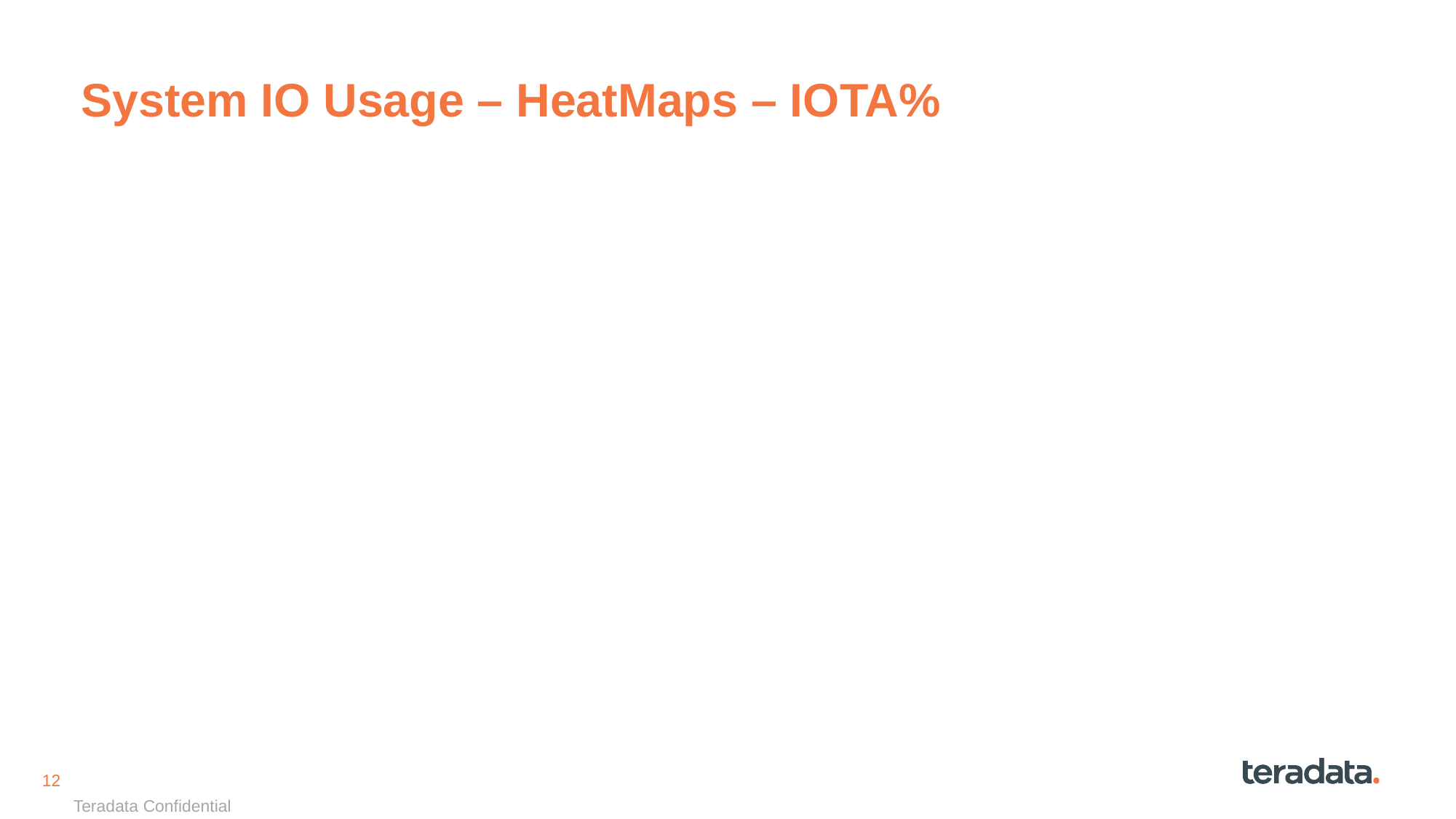

# System IO Usage – HeatMaps – IOTA%

{{pic:vhc--system_IO_by_dayofweek_heatmap_iota.png}}

{{pic:vhc--system_IO_by_day_heatmap_iota.png}}